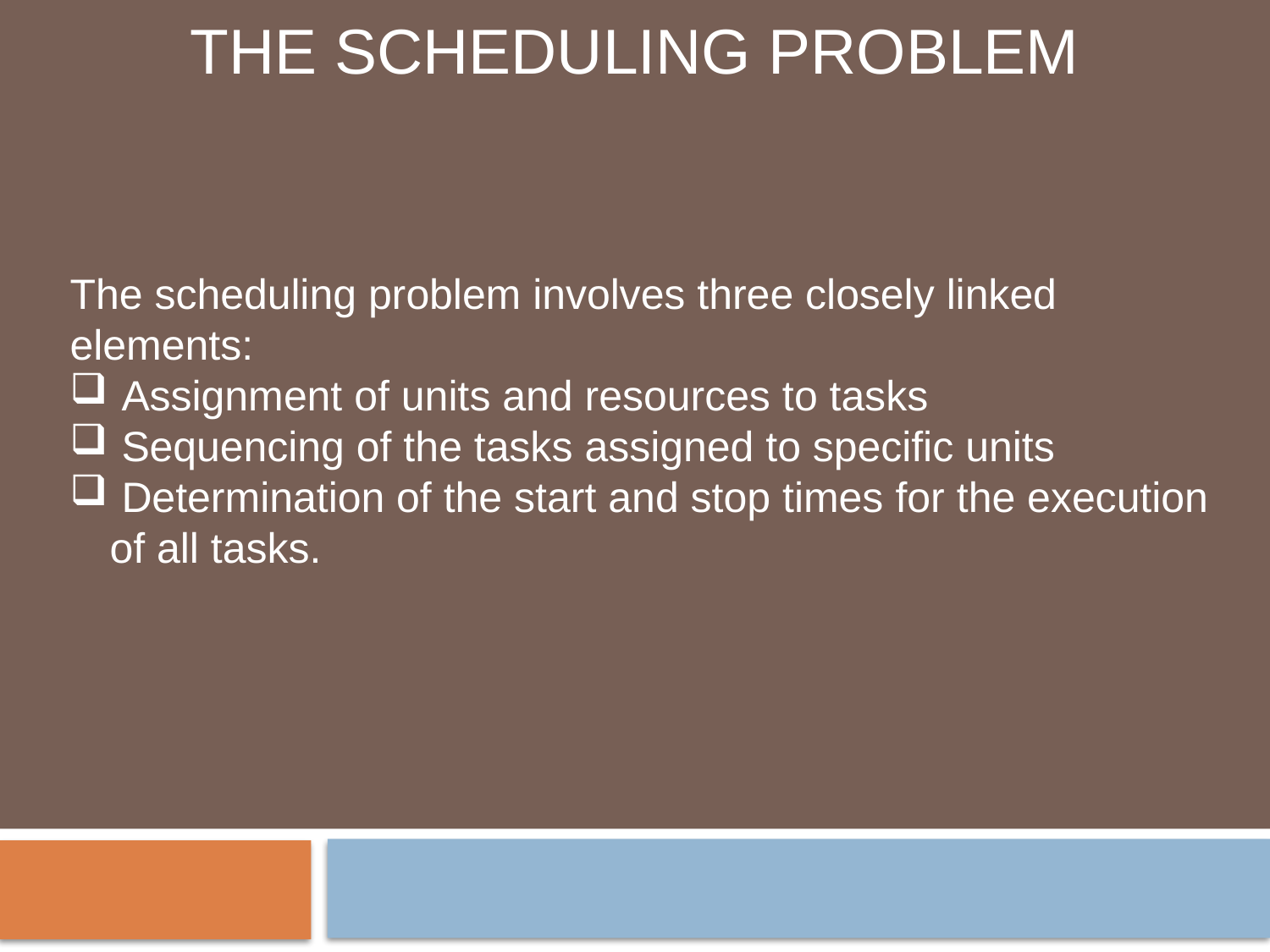

THE SCHEDULING PROBLEM
The scheduling problem involves three closely linked elements:
 Assignment of units and resources to tasks
 Sequencing of the tasks assigned to specific units
 Determination of the start and stop times for the execution of all tasks.